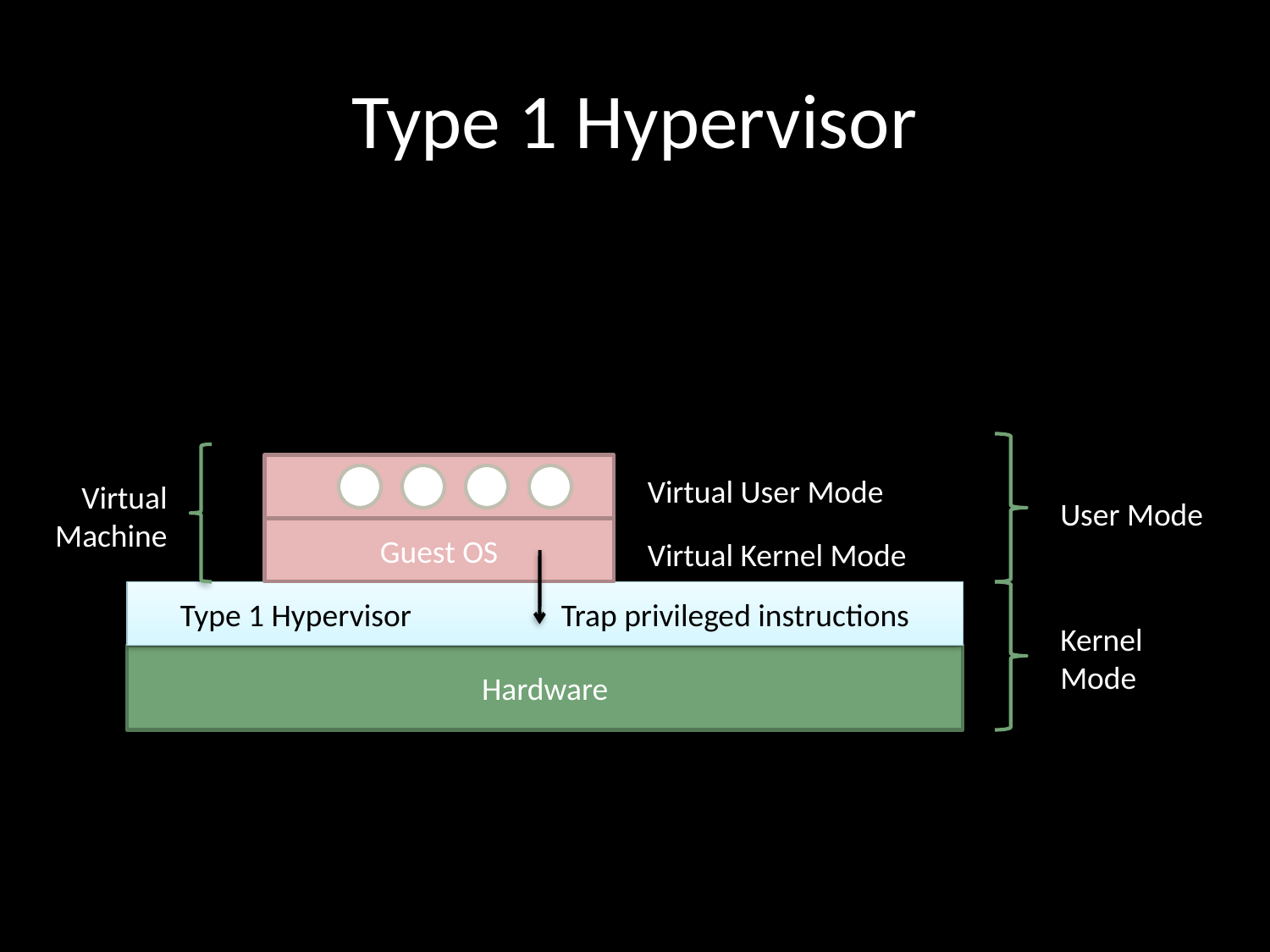

# Type 1 Hypervisor

Virtual User Mode
Virtual Machine
User Mode
Guest OS
Virtual Kernel Mode
Type 1 Hypervisor		Trap privileged instructions

Kernel Mode
Hardware